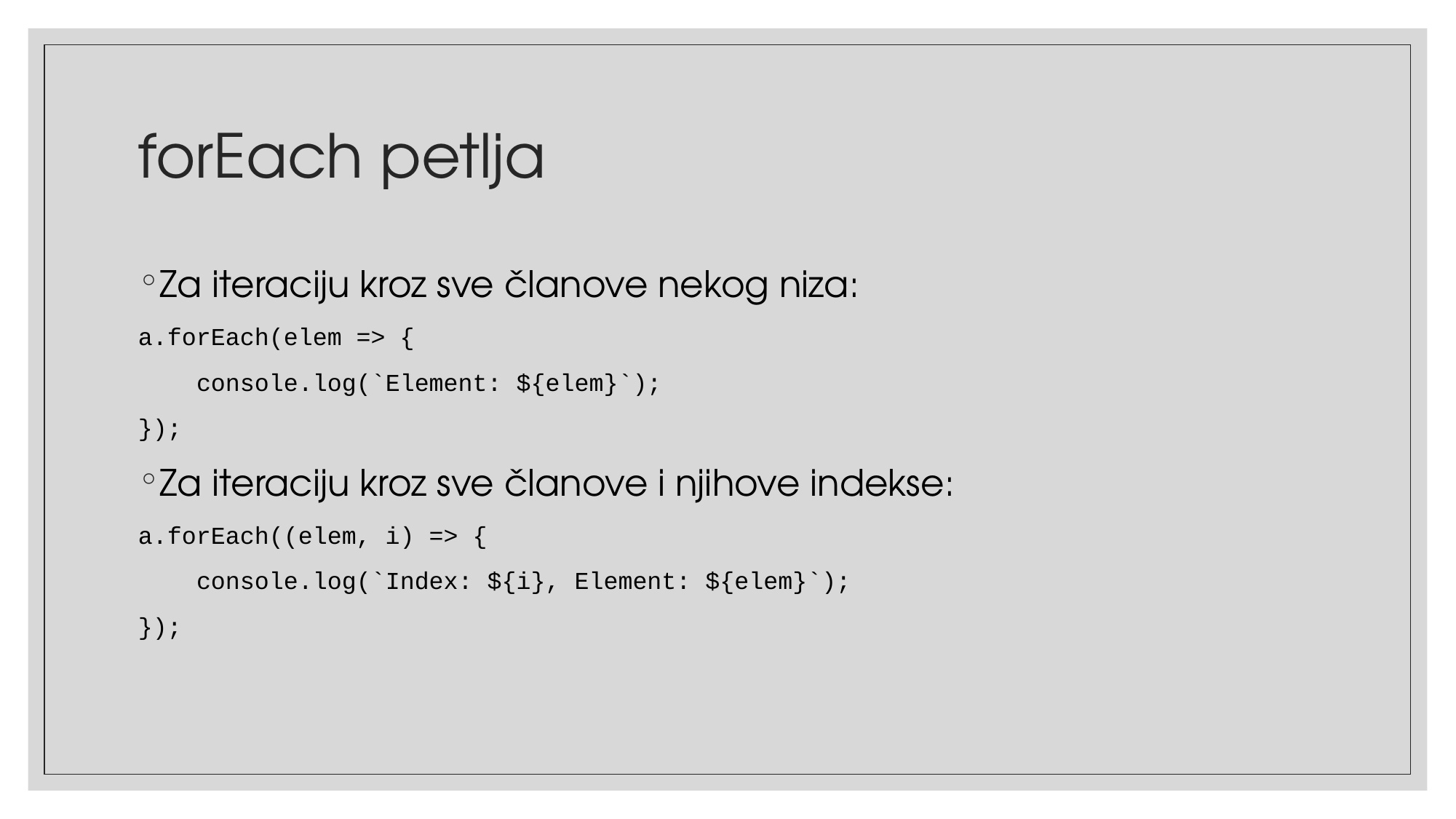

# forEach petlja
Za iteraciju kroz sve članove nekog niza:
a.forEach(elem => {
    console.log(`Element: ${elem}`);
});
Za iteraciju kroz sve članove i njihove indekse:
a.forEach((elem, i) => {
    console.log(`Index: ${i}, Element: ${elem}`);
});